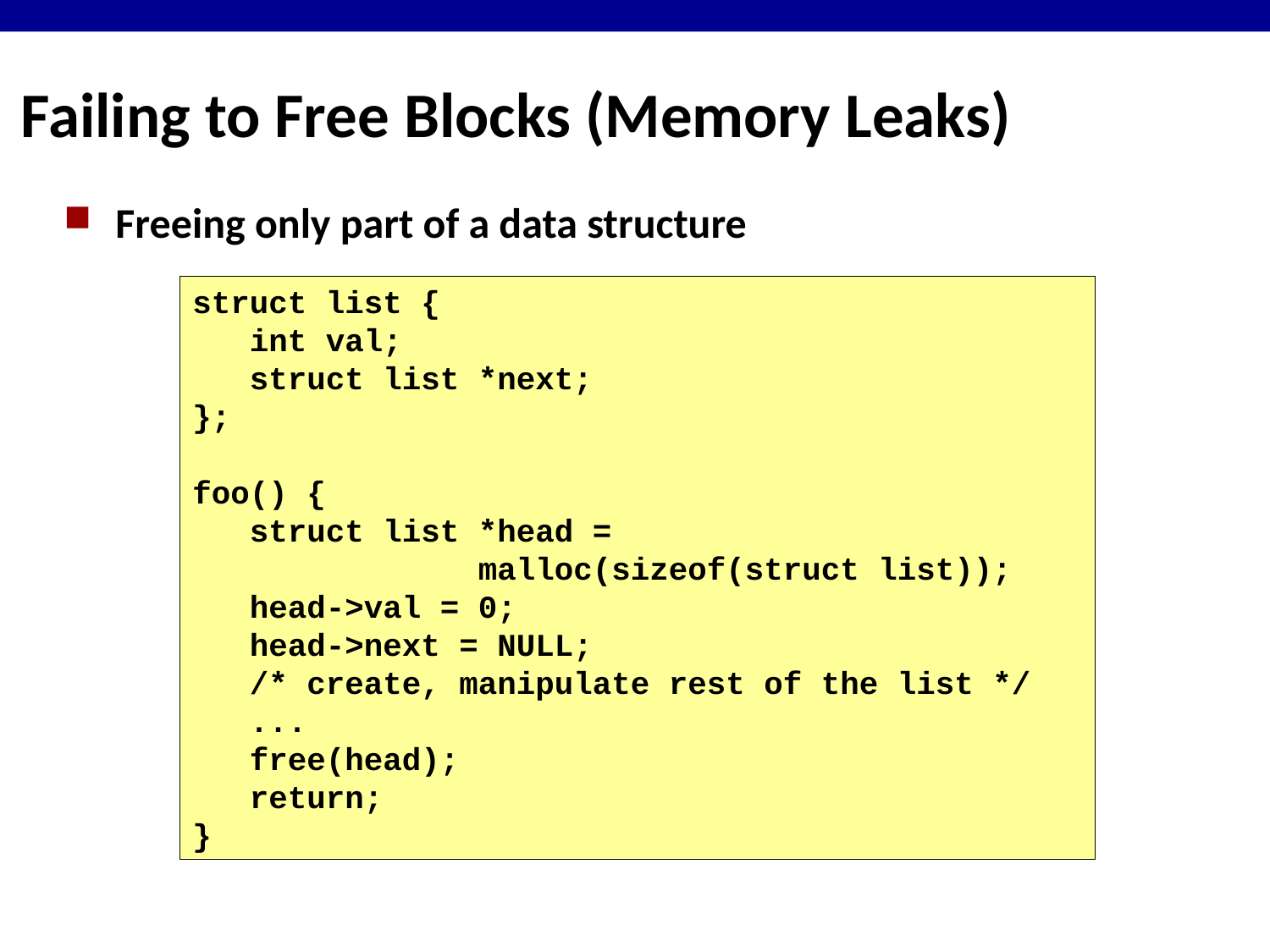

Failing to Free Blocks (Memory Leaks)
Freeing only part of a data structure
struct list {
   int val;
   struct list *next;
};

foo() {
   struct list *head =
               malloc(sizeof(struct list));
   head->val = 0;
   head->next = NULL;
   /* create, manipulate rest of the list */
   ...
   free(head);
   return;
}